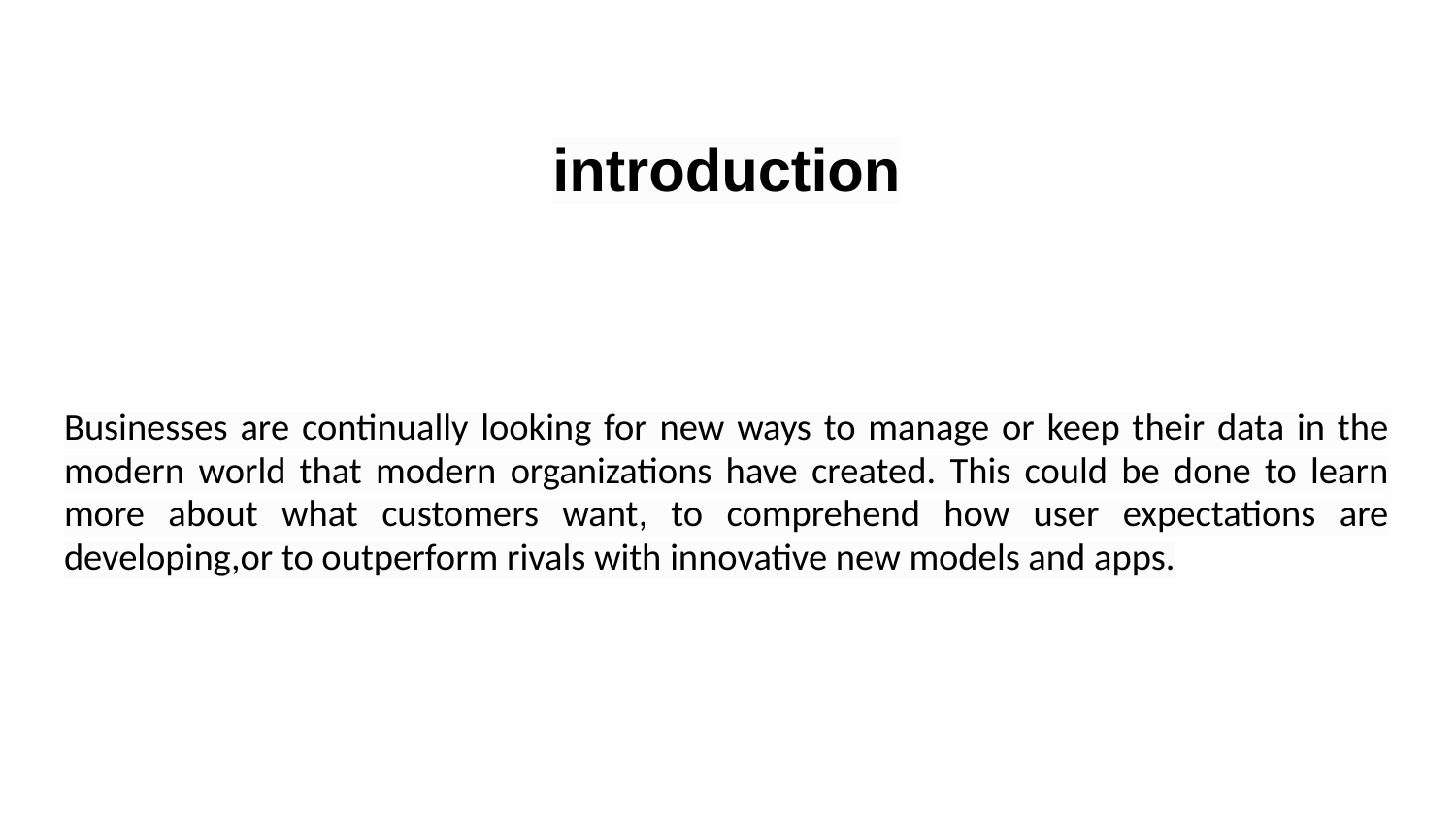

introduction

Businesses are continually looking for new ways to manage or keep their data in the modern world that modern organizations have created. This could be done to learn more about what customers want, to comprehend how user expectations are developing,or to outperform rivals with innovative new models and apps.